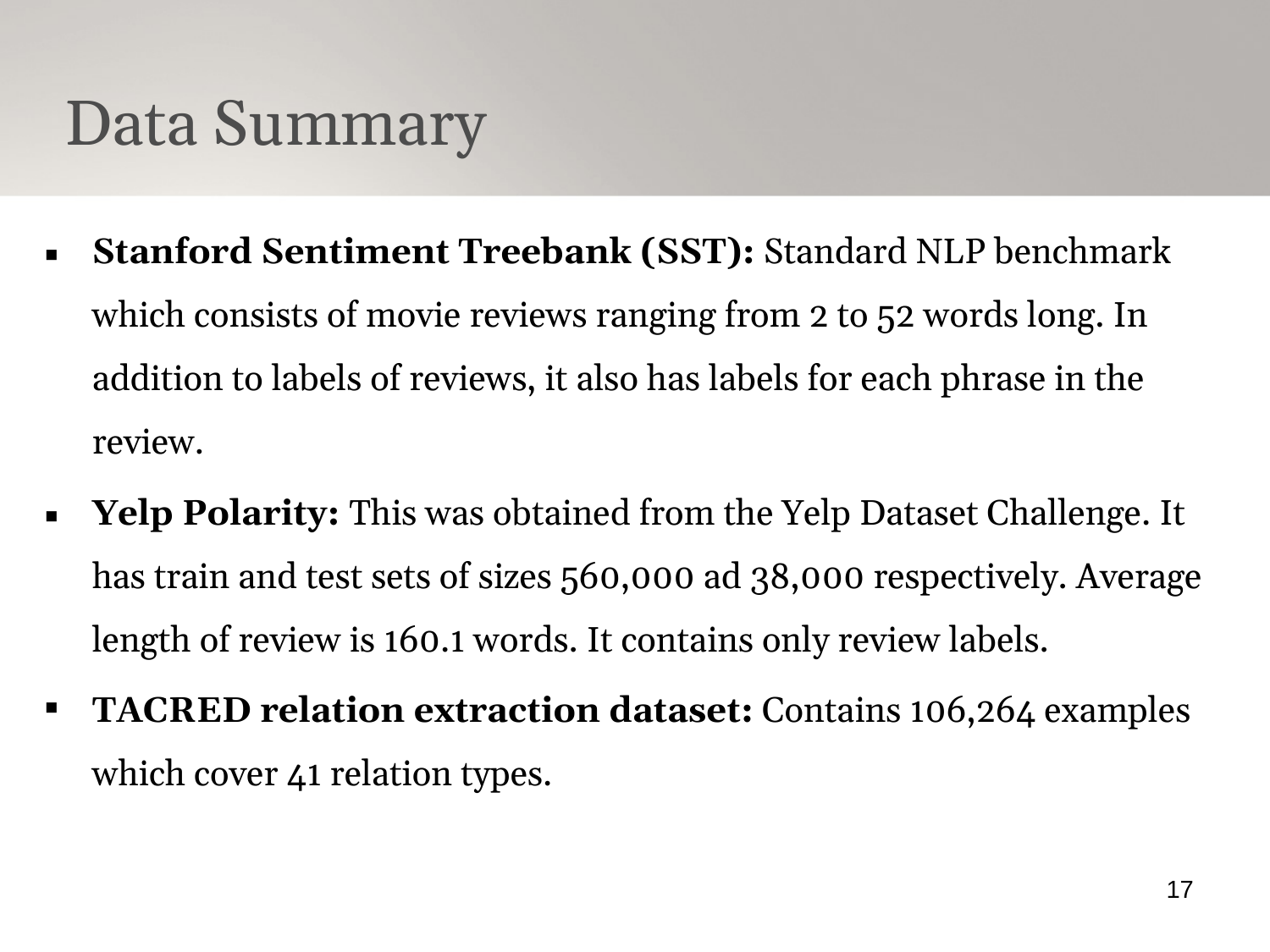

Data Summary
Stanford Sentiment Treebank (SST): Standard NLP benchmark which consists of movie reviews ranging from 2 to 52 words long. In addition to labels of reviews, it also has labels for each phrase in the review.
Yelp Polarity: This was obtained from the Yelp Dataset Challenge. It has train and test sets of sizes 560,000 ad 38,000 respectively. Average length of review is 160.1 words. It contains only review labels.
TACRED relation extraction dataset: Contains 106,264 examples which cover 41 relation types.
17